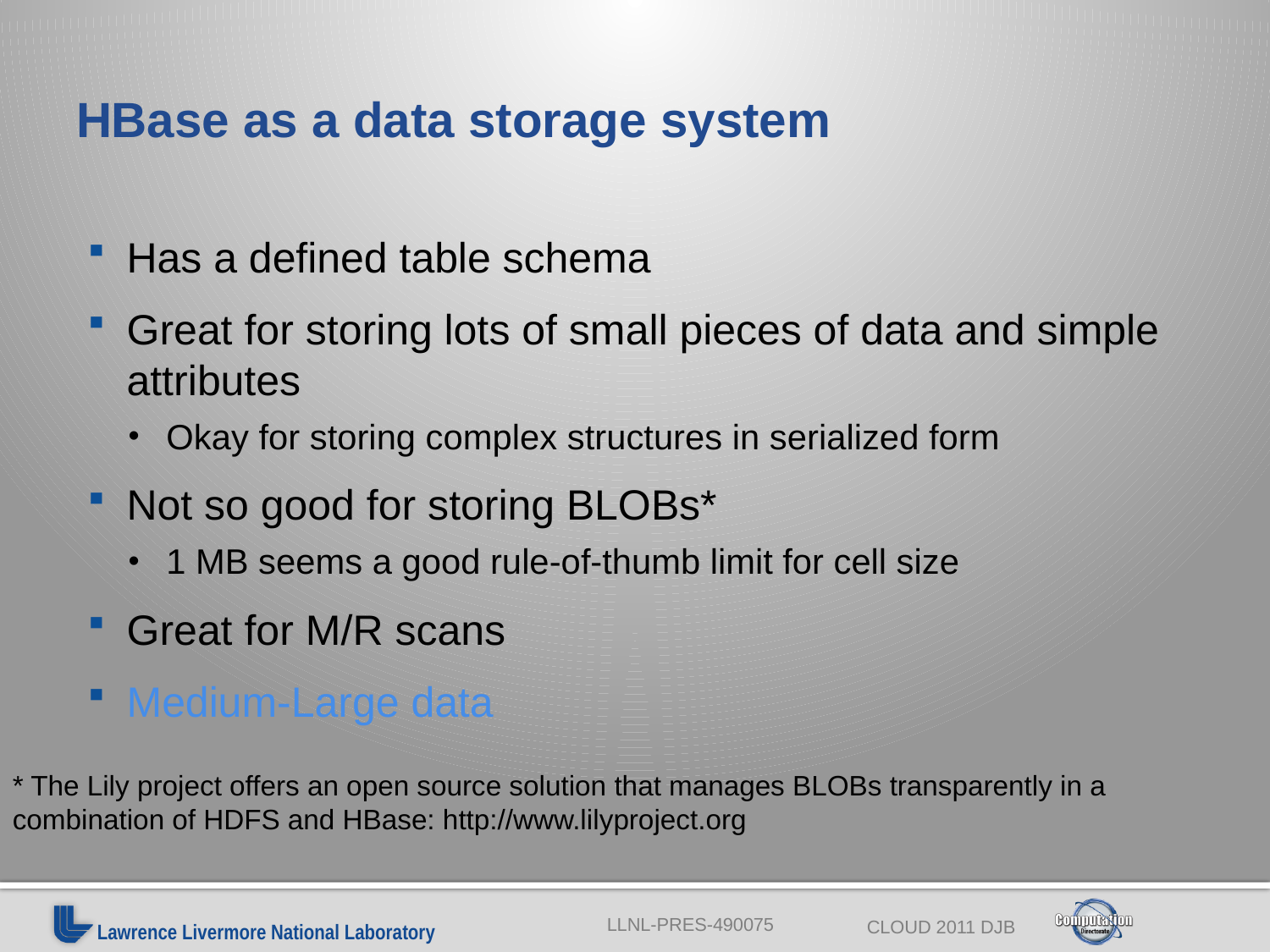

# HBase as a data storage system
Has a defined table schema
Great for storing lots of small pieces of data and simple attributes
Okay for storing complex structures in serialized form
Not so good for storing BLOBs*
1 MB seems a good rule-of-thumb limit for cell size
Great for M/R scans
Medium-Large data

* The Lily project offers an open source solution that manages BLOBs transparently in a combination of HDFS and HBase: http://www.lilyproject.org